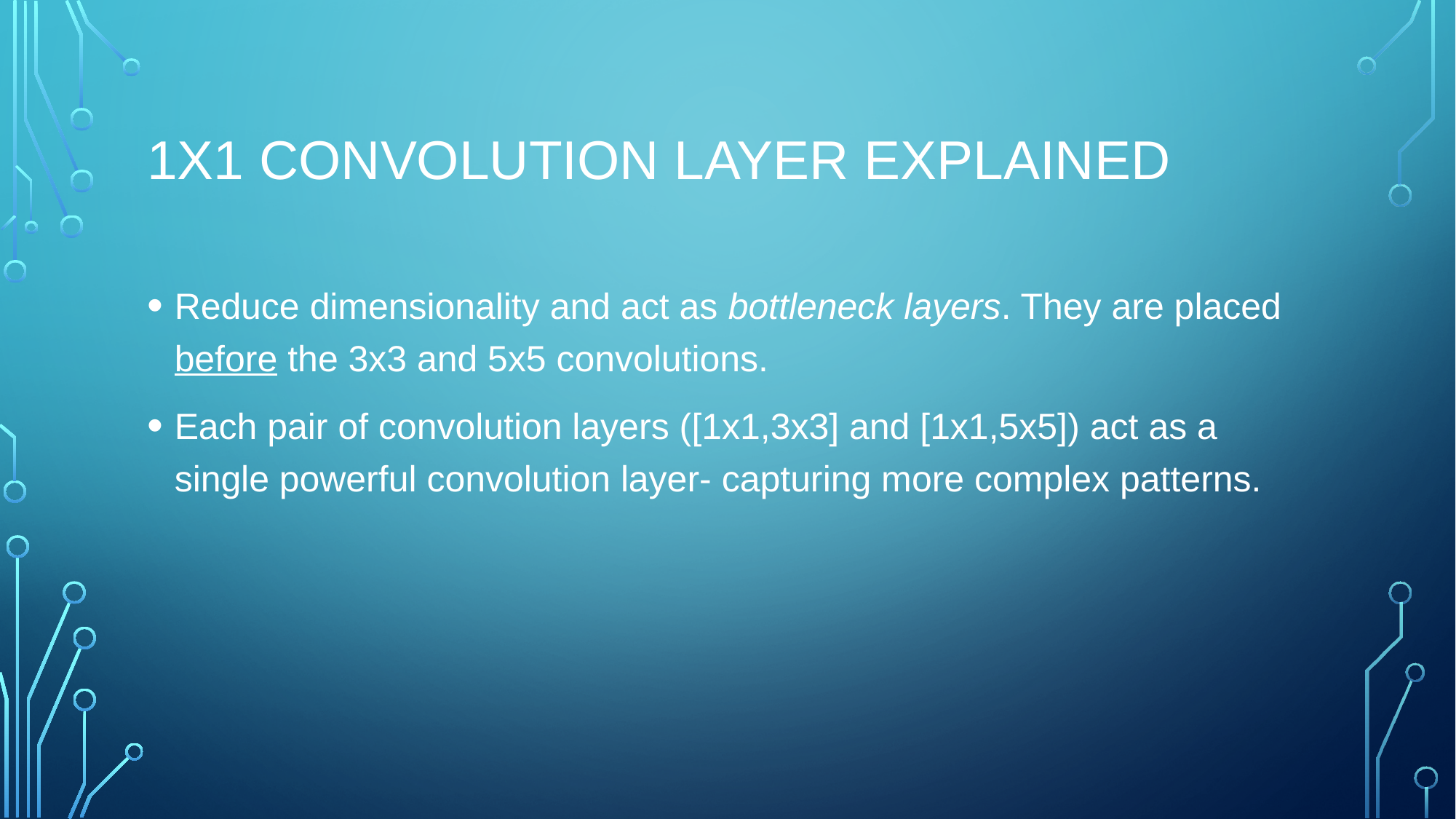

# 1x1 convolution layer explained
Reduce dimensionality and act as bottleneck layers. They are placed before the 3x3 and 5x5 convolutions.
Each pair of convolution layers ([1x1,3x3] and [1x1,5x5]) act as a single powerful convolution layer- capturing more complex patterns.